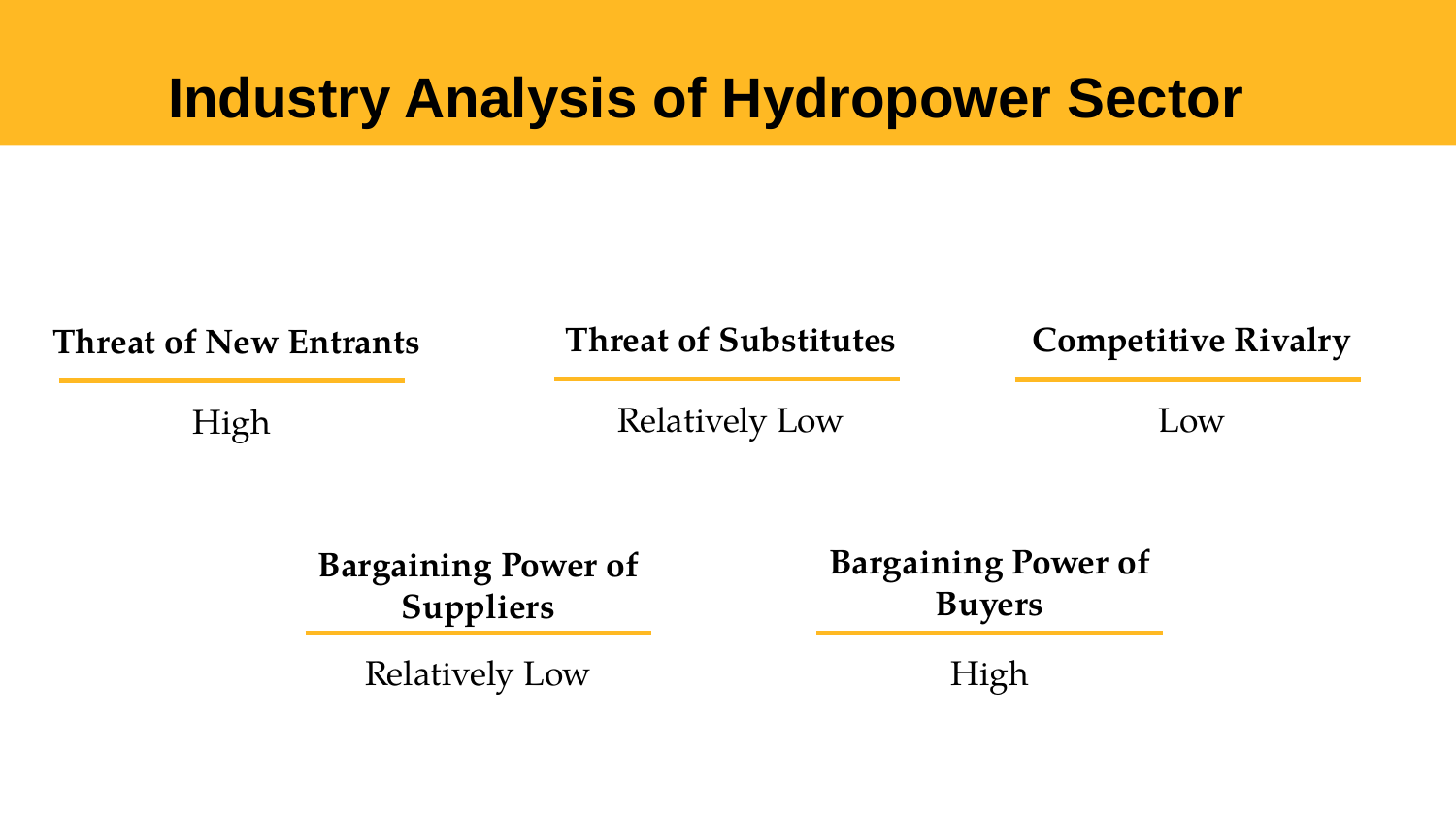

Industry Analysis of Hydropower Sector
Threat of Substitutes
Competitive Rivalry
Threat of New Entrants
Relatively Low
Low
High
Bargaining Power of Buyers

Bargaining Power of Suppliers
Relatively Low
High